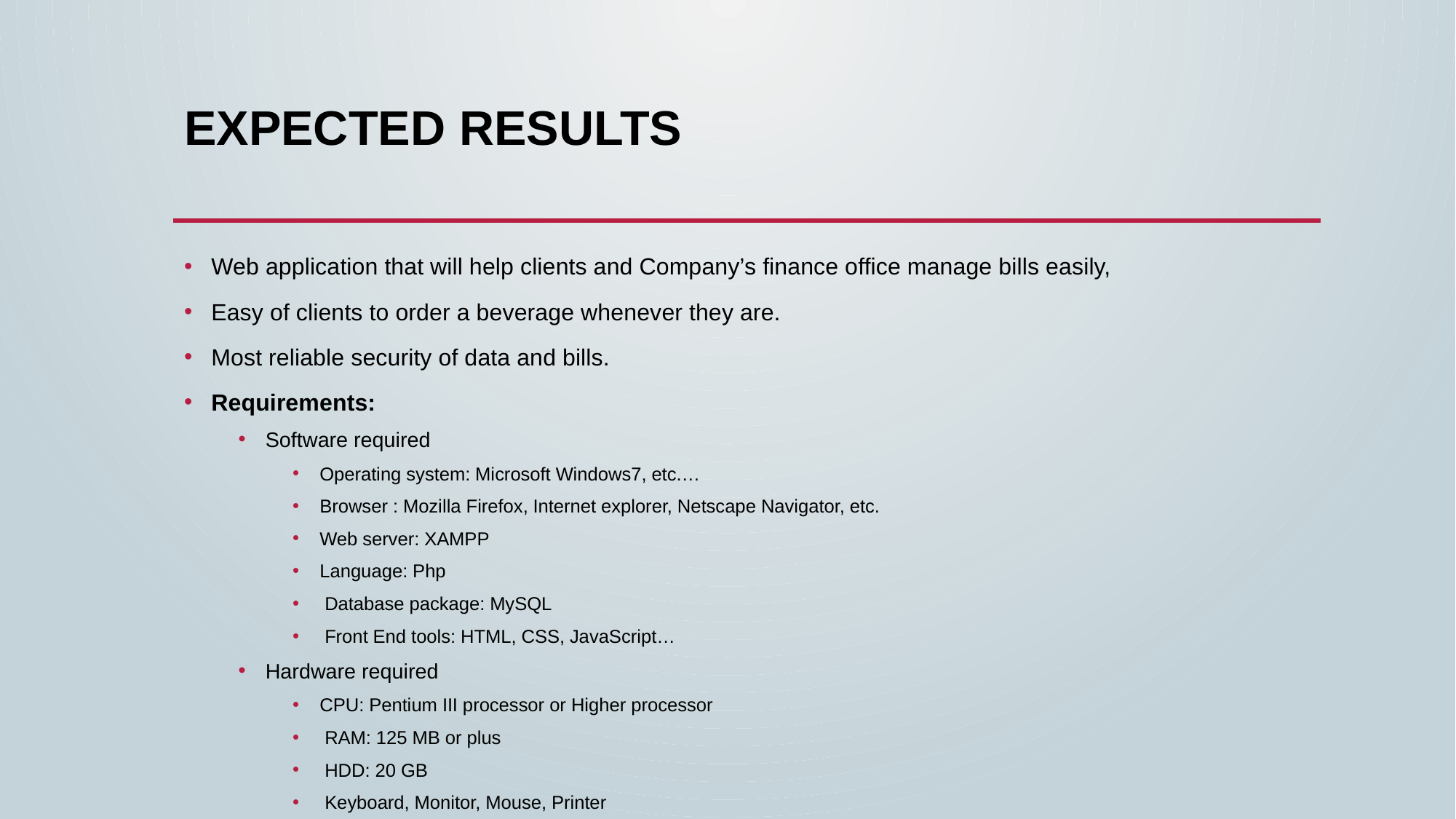

# expected results
Web application that will help clients and Company’s finance office manage bills easily,
Easy of clients to order a beverage whenever they are.
Most reliable security of data and bills.
Requirements:
Software required
Operating system: Microsoft Windows7, etc.…
Browser : Mozilla Firefox, Internet explorer, Netscape Navigator, etc.
Web server: XAMPP
Language: Php
 Database package: MySQL
 Front End tools: HTML, CSS, JavaScript…
Hardware required
CPU: Pentium III processor or Higher processor
 RAM: 125 MB or plus
 HDD: 20 GB
 Keyboard, Monitor, Mouse, Printer